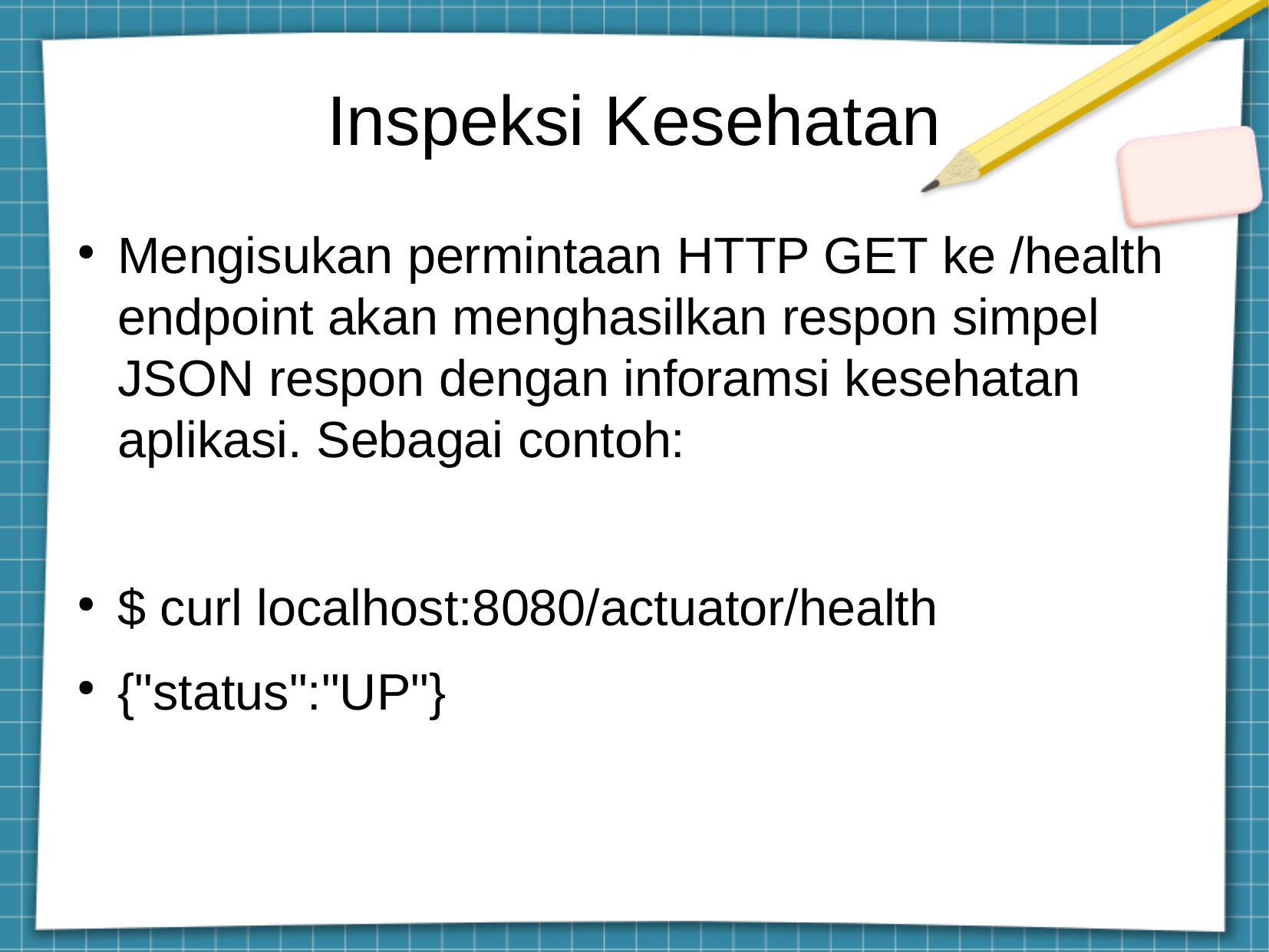

Inspeksi Kesehatan
Mengisukan permintaan HTTP GET ke /health endpoint akan menghasilkan respon simpel JSON respon dengan inforamsi kesehatan aplikasi. Sebagai contoh:

$ curl localhost:8080/actuator/health
{"status":"UP"}